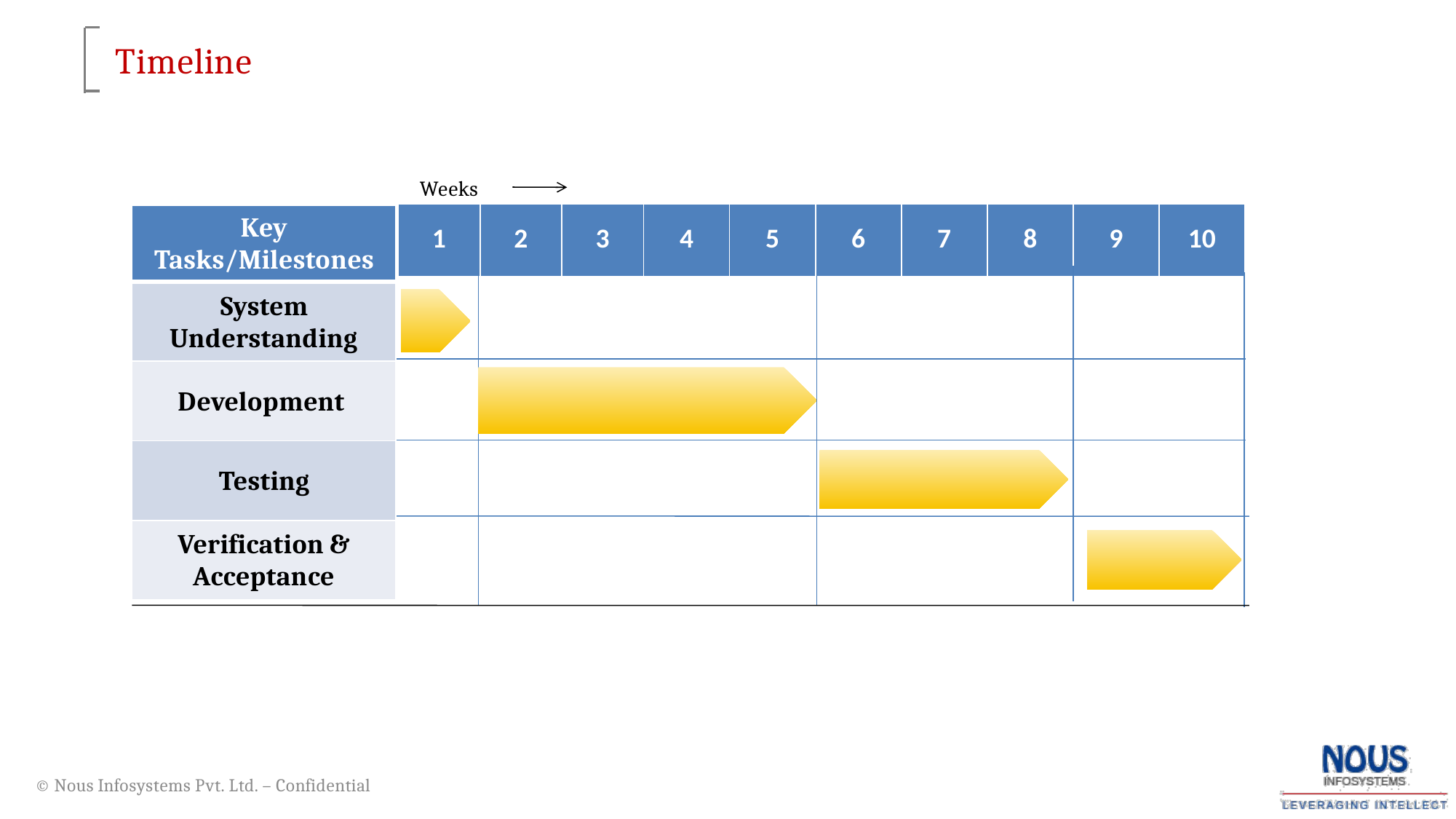

# Timeline
Weeks
| 1 | 2 | 3 | 4 | 5 | 6 | 7 | 8 | 9 | 10 |
| --- | --- | --- | --- | --- | --- | --- | --- | --- | --- |
| Key Tasks/Milestones |
| --- |
| System Understanding |
| Development |
| Testing |
| Verification & Acceptance |